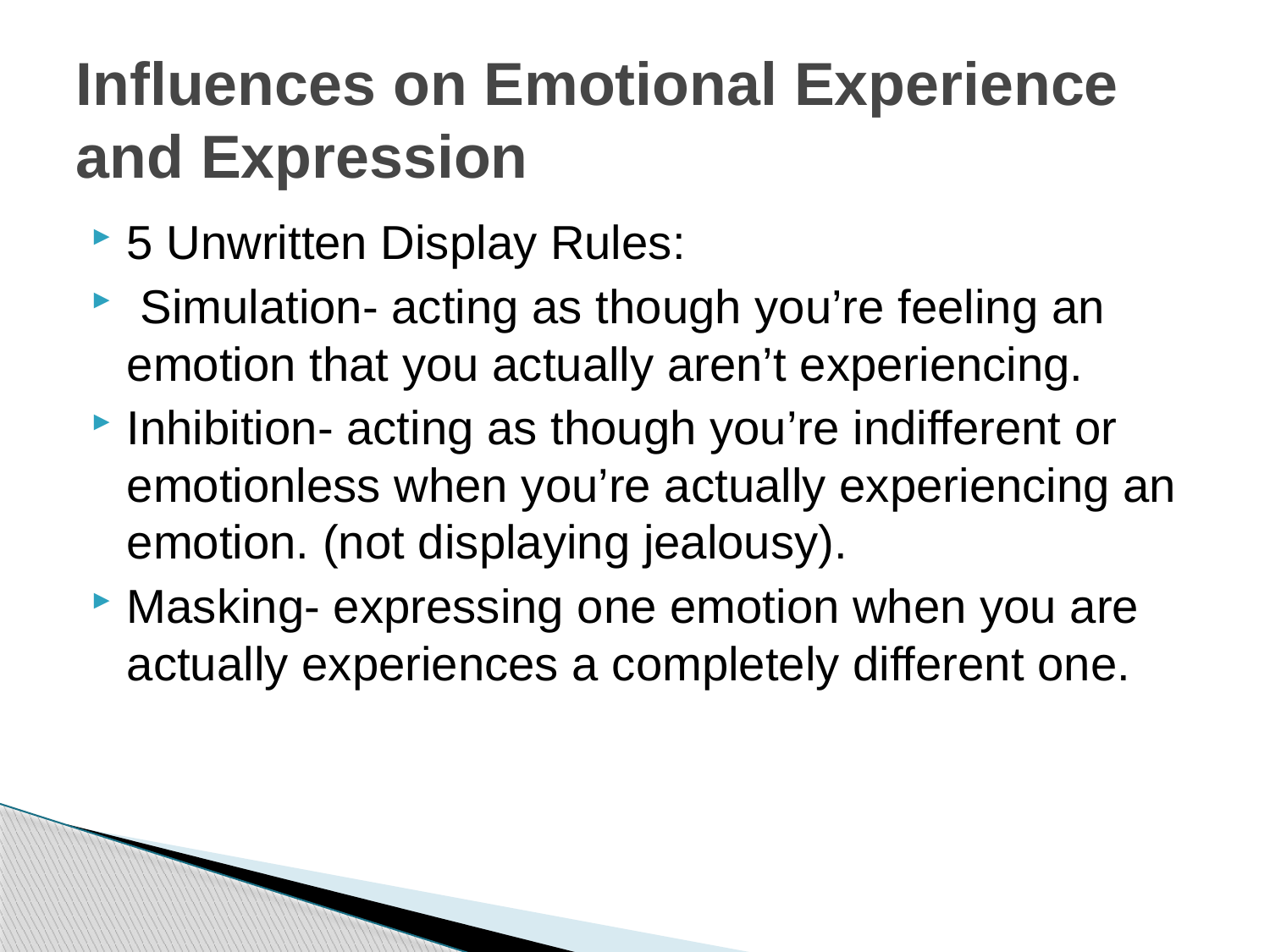

# Influences on Emotional Experience and Expression
5 Unwritten Display Rules:
 Simulation- acting as though you’re feeling an emotion that you actually aren’t experiencing.
Inhibition- acting as though you’re indifferent or emotionless when you’re actually experiencing an emotion. (not displaying jealousy).
Masking- expressing one emotion when you are actually experiences a completely different one.